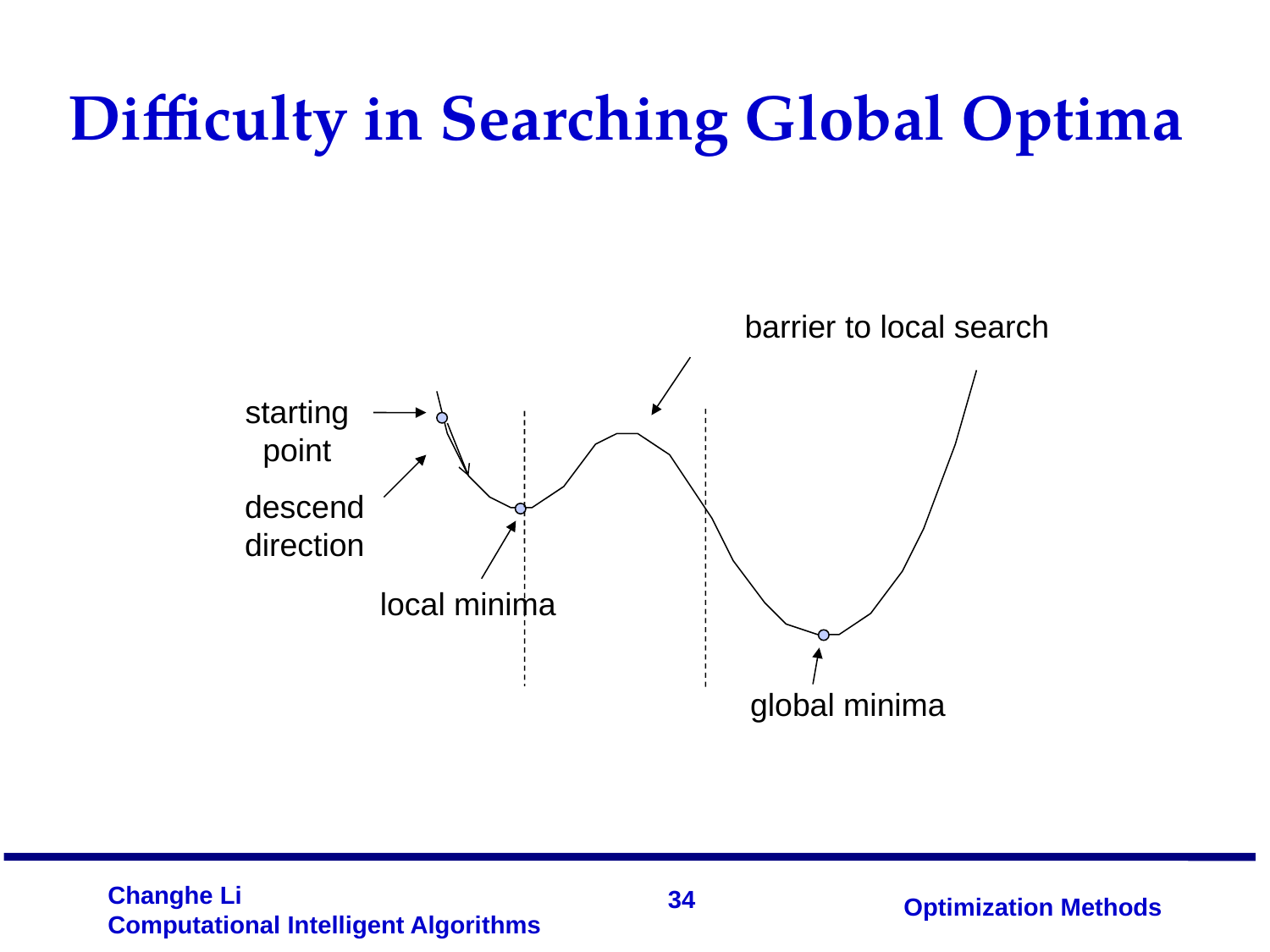

# Difficulty in Searching Global Optima
barrier to local search

starting
point

descend
direction

local minima

global minima